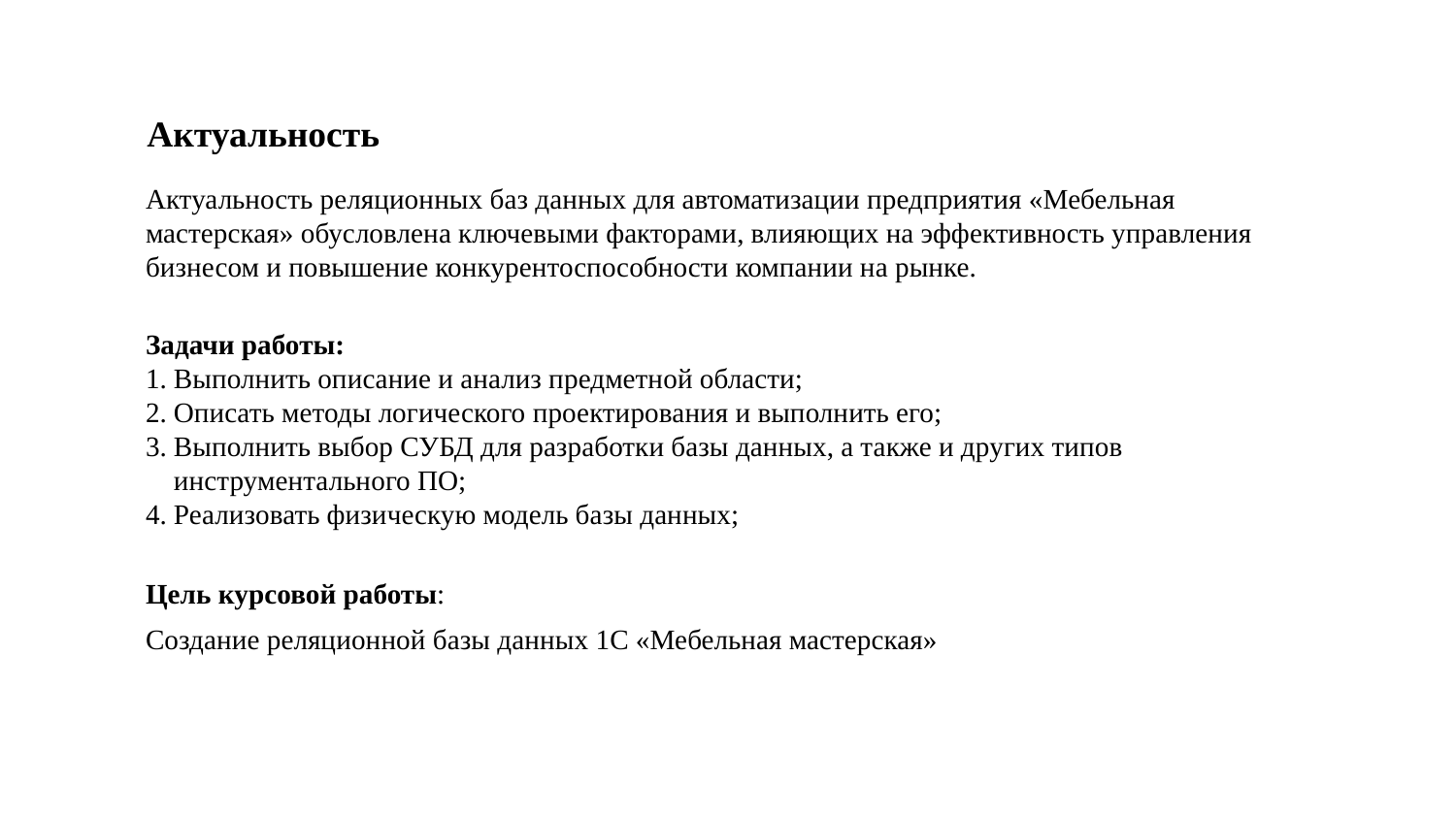

Актуальность
Актуальность реляционных баз данных для автоматизации предприятия «Мебельная мастерская» обусловлена ключевыми факторами, влияющих на эффективность управления бизнесом и повышение конкурентоспособности компании на рынке.
Задачи работы:
Выполнить описание и анализ предметной области;
Описать методы логического проектирования и выполнить его;
Выполнить выбор СУБД для разработки базы данных, а также и других типов    инструментального ПО;
Реализовать физическую модель базы данных;

Цель курсовой работы:
Создание реляционной базы данных 1С «Мебельная мастерская»